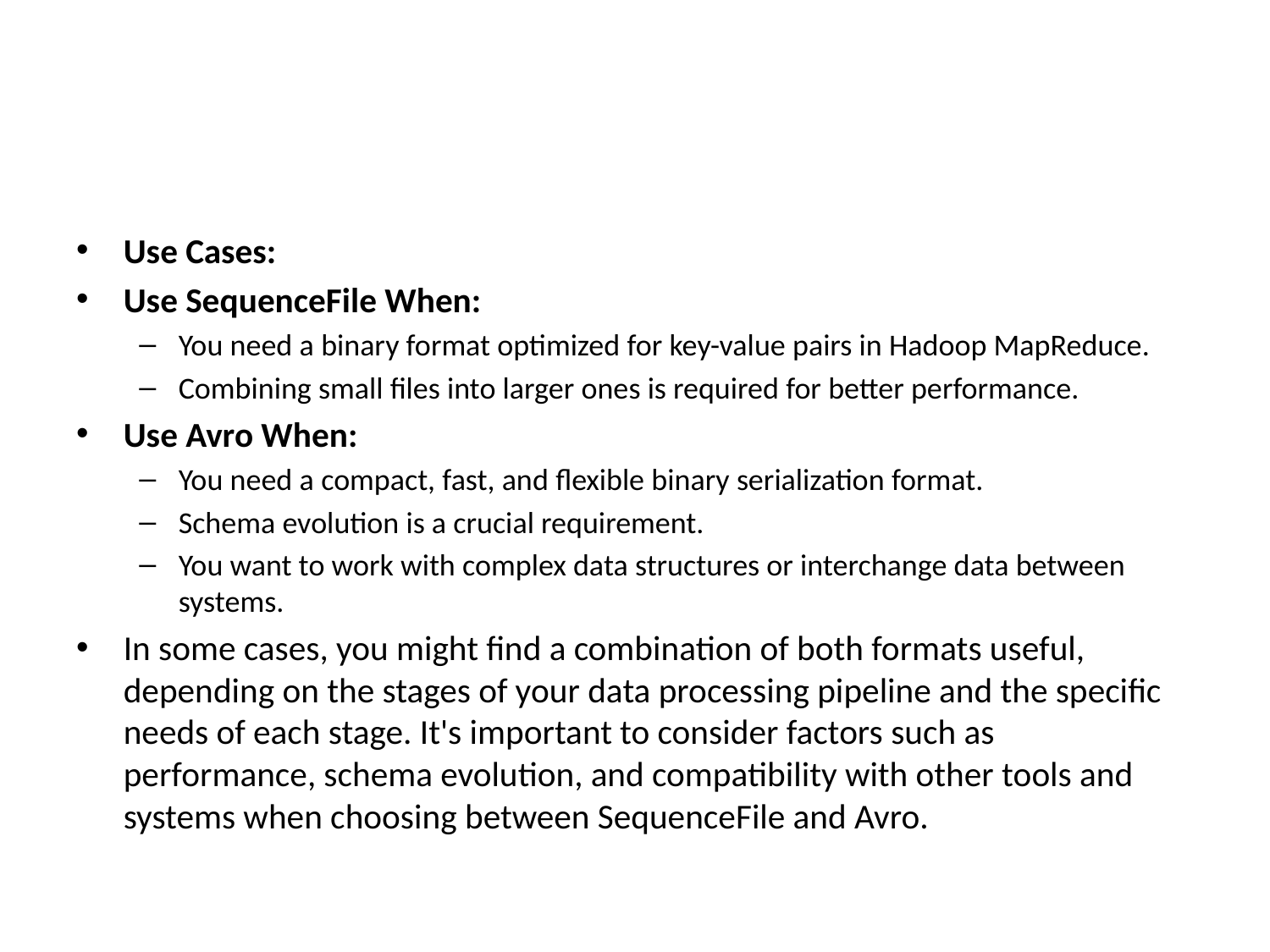

#
Use Cases:
Use SequenceFile When:
You need a binary format optimized for key-value pairs in Hadoop MapReduce.
Combining small files into larger ones is required for better performance.
Use Avro When:
You need a compact, fast, and flexible binary serialization format.
Schema evolution is a crucial requirement.
You want to work with complex data structures or interchange data between systems.
In some cases, you might find a combination of both formats useful, depending on the stages of your data processing pipeline and the specific needs of each stage. It's important to consider factors such as performance, schema evolution, and compatibility with other tools and systems when choosing between SequenceFile and Avro.